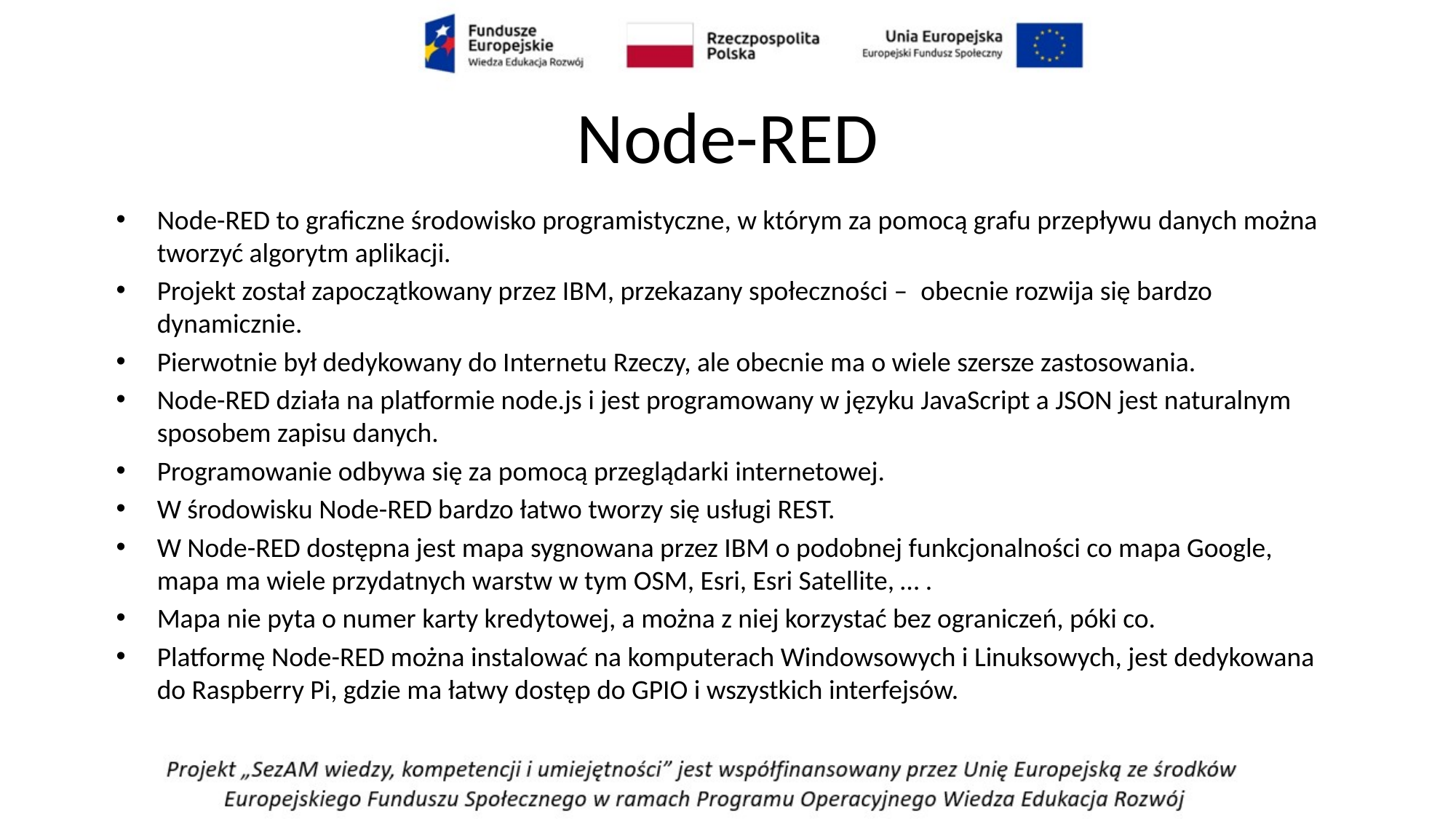

# Node-RED
Node-RED to graficzne środowisko programistyczne, w którym za pomocą grafu przepływu danych można tworzyć algorytm aplikacji.
Projekt został zapoczątkowany przez IBM, przekazany społeczności –  obecnie rozwija się bardzo dynamicznie.
Pierwotnie był dedykowany do Internetu Rzeczy, ale obecnie ma o wiele szersze zastosowania.
Node-RED działa na platformie node.js i jest programowany w języku JavaScript a JSON jest naturalnym sposobem zapisu danych.
Programowanie odbywa się za pomocą przeglądarki internetowej.
W środowisku Node-RED bardzo łatwo tworzy się usługi REST.
W Node-RED dostępna jest mapa sygnowana przez IBM o podobnej funkcjonalności co mapa Google, mapa ma wiele przydatnych warstw w tym OSM, Esri, Esri Satellite, … .
Mapa nie pyta o numer karty kredytowej, a można z niej korzystać bez ograniczeń, póki co.
Platformę Node-RED można instalować na komputerach Windowsowych i Linuksowych, jest dedykowana do Raspberry Pi, gdzie ma łatwy dostęp do GPIO i wszystkich interfejsów.